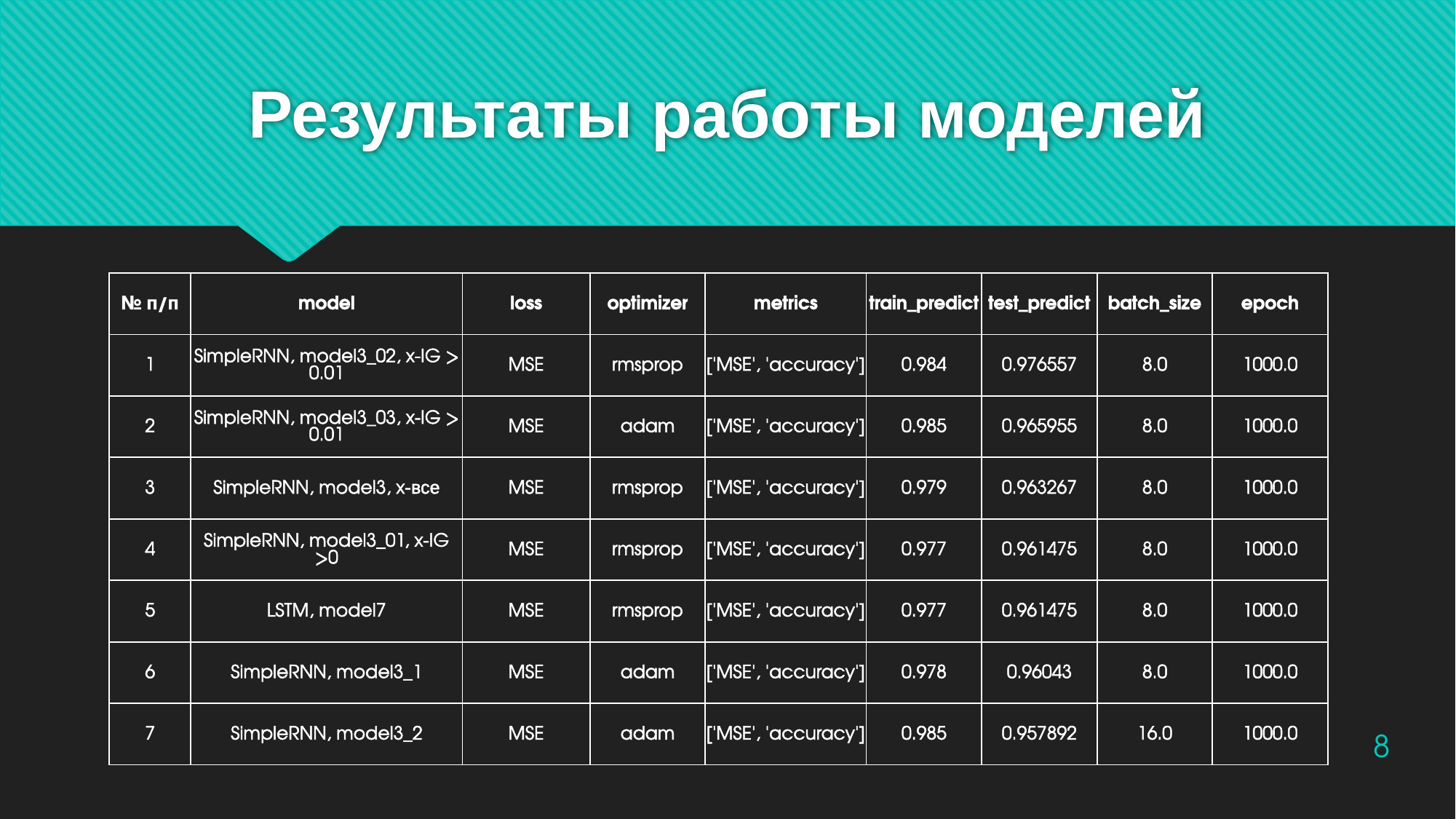

# Результаты работы моделей
| № п/п | model | loss | optimizer | metrics | train\_predict | test\_predict | batch\_size | epoch |
| --- | --- | --- | --- | --- | --- | --- | --- | --- |
| 1 | SimpleRNN, model3\_02, x-IG > 0.01 | MSE | rmsprop | ['MSE', 'accuracy'] | 0.984 | 0.976557 | 8.0 | 1000.0 |
| 2 | SimpleRNN, model3\_03, x-IG > 0.01 | MSE | adam | ['MSE', 'accuracy'] | 0.985 | 0.965955 | 8.0 | 1000.0 |
| 3 | SimpleRNN, model3, x-все | MSE | rmsprop | ['MSE', 'accuracy'] | 0.979 | 0.963267 | 8.0 | 1000.0 |
| 4 | SimpleRNN, model3\_01, x-IG >0 | MSE | rmsprop | ['MSE', 'accuracy'] | 0.977 | 0.961475 | 8.0 | 1000.0 |
| 5 | LSTM, model7 | MSE | rmsprop | ['MSE', 'accuracy'] | 0.977 | 0.961475 | 8.0 | 1000.0 |
| 6 | SimpleRNN, model3\_1 | MSE | adam | ['MSE', 'accuracy'] | 0.978 | 0.96043 | 8.0 | 1000.0 |
| 7 | SimpleRNN, model3\_2 | MSE | adam | ['MSE', 'accuracy'] | 0.985 | 0.957892 | 16.0 | 1000.0 |
8